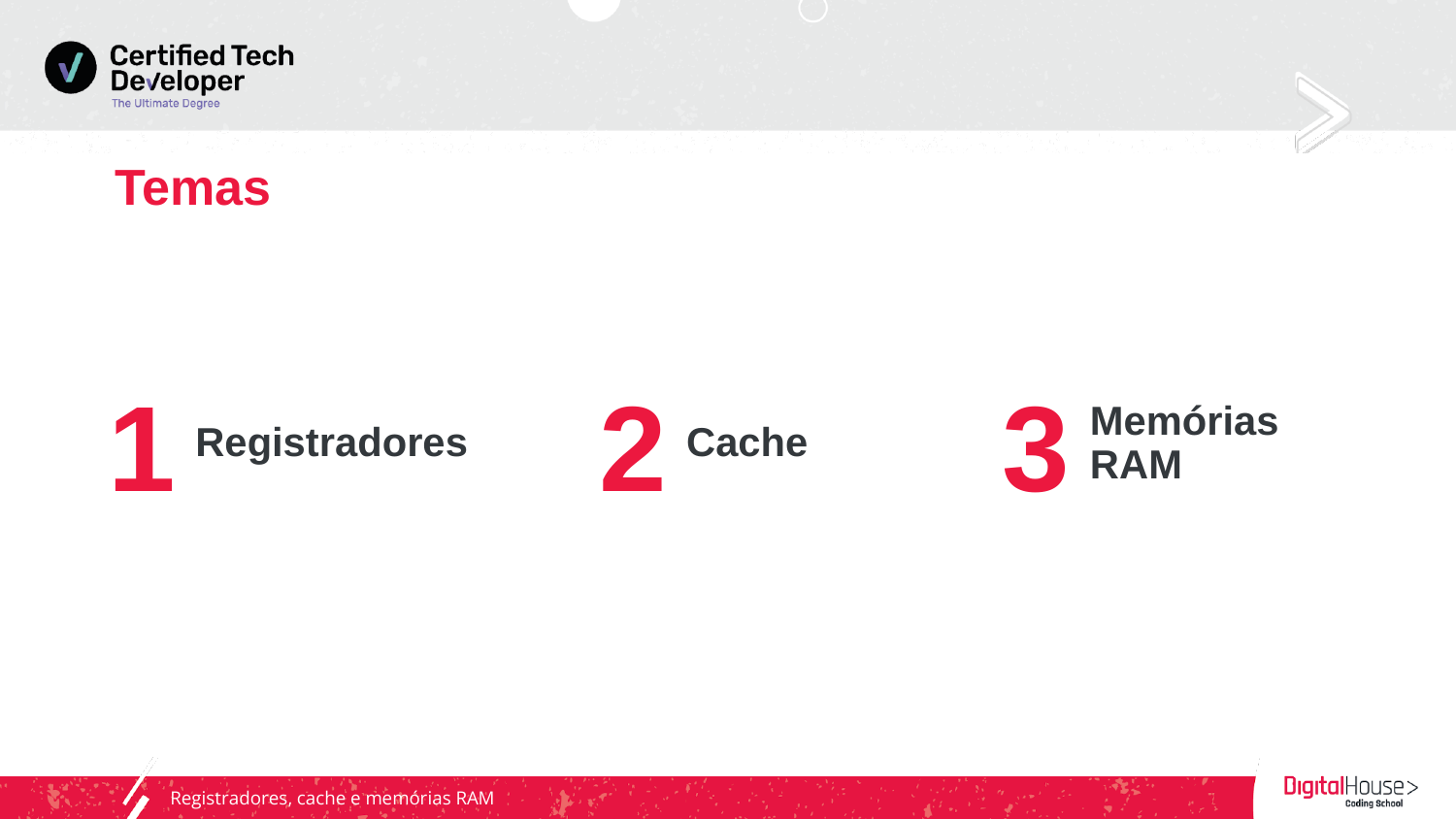

# Temas
1
2
3
Registradores
Cache
Memórias RAM